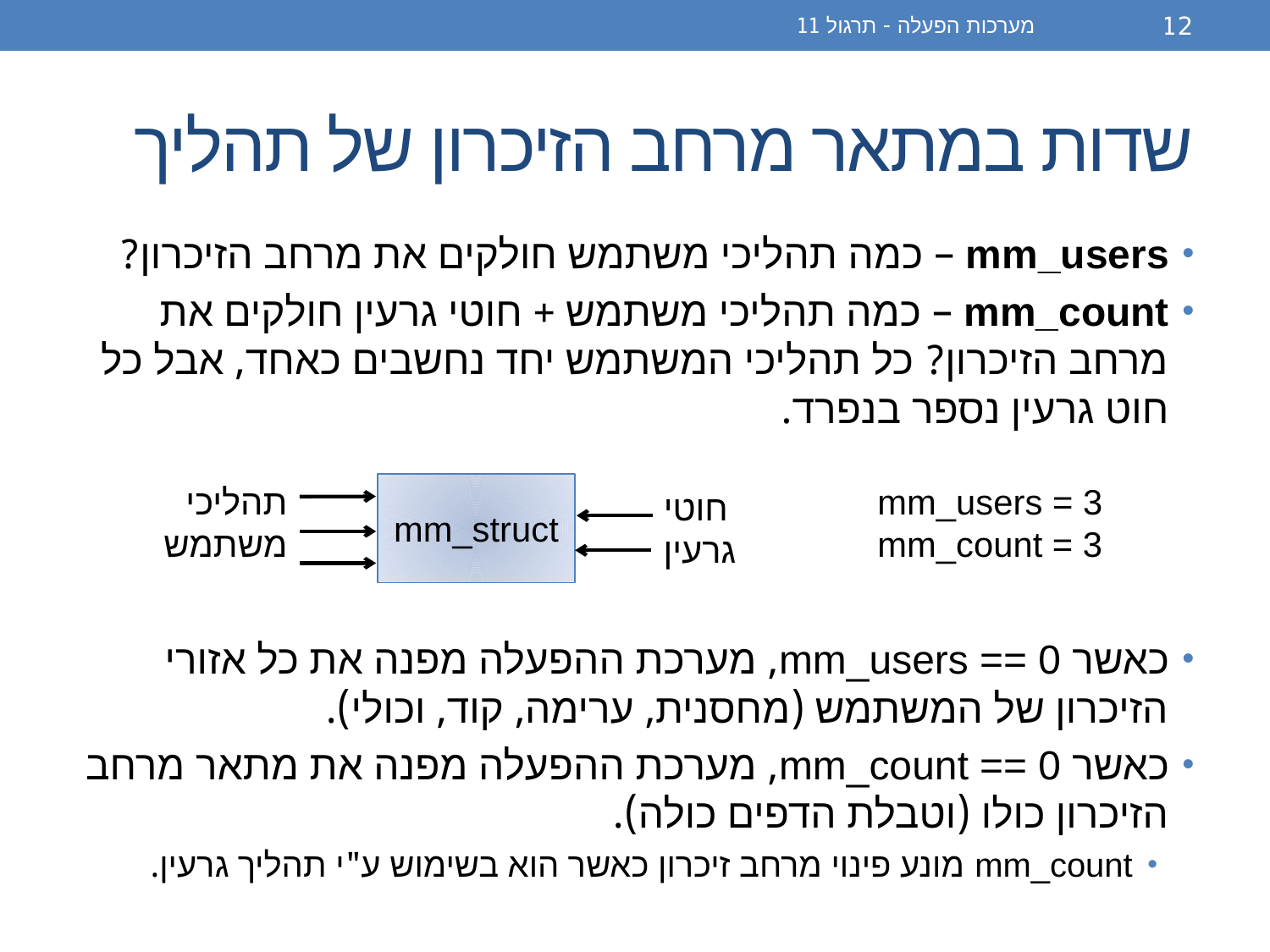

מערכות הפעלה - תרגול 11
12
# שדות במתאר מרחב הזיכרון של תהליך
mm_users – כמה תהליכי משתמש חולקים את מרחב הזיכרון?
mm_count – כמה תהליכי משתמש + חוטי גרעין חולקים את מרחב הזיכרון? כל תהליכי המשתמש יחד נחשבים כאחד, אבל כל חוט גרעין נספר בנפרד.

כאשר mm_users == 0, מערכת ההפעלה מפנה את כל אזורי הזיכרון של המשתמש (מחסנית, ערימה, קוד, וכולי).
כאשר mm_count == 0, מערכת ההפעלה מפנה את מתאר מרחב הזיכרון כולו (וטבלת הדפים כולה).
mm_count מונע פינוי מרחב זיכרון כאשר הוא בשימוש ע"י תהליך גרעין.
תהליכי משתמש
mm_struct
חוטי גרעין
mm_users = 3
mm_count = 3